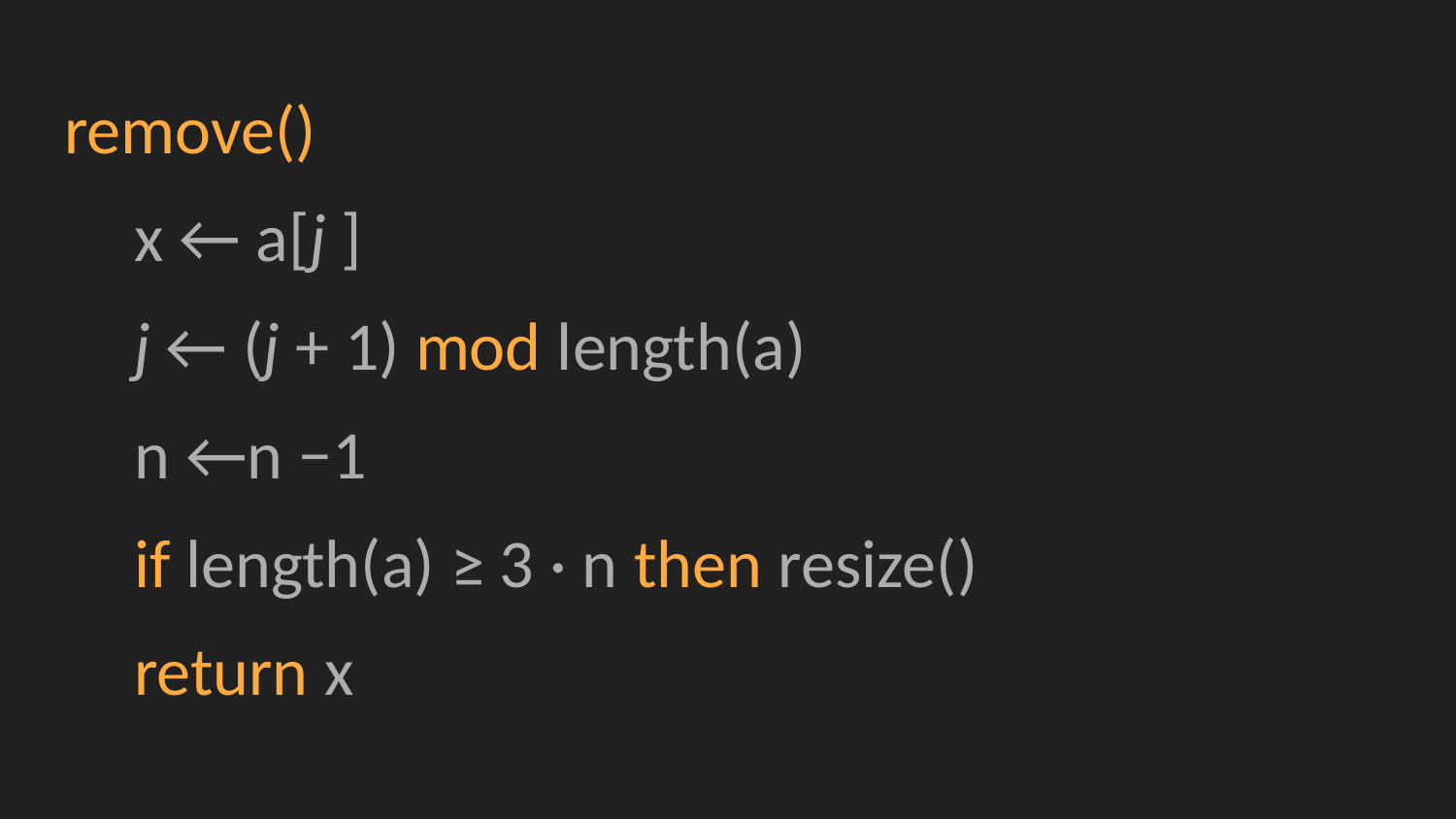

remove()
x ← a[j ]
j ← (j + 1) mod length(a)
n ←n −1
if length(a) ≥ 3 · n then resize()
return x